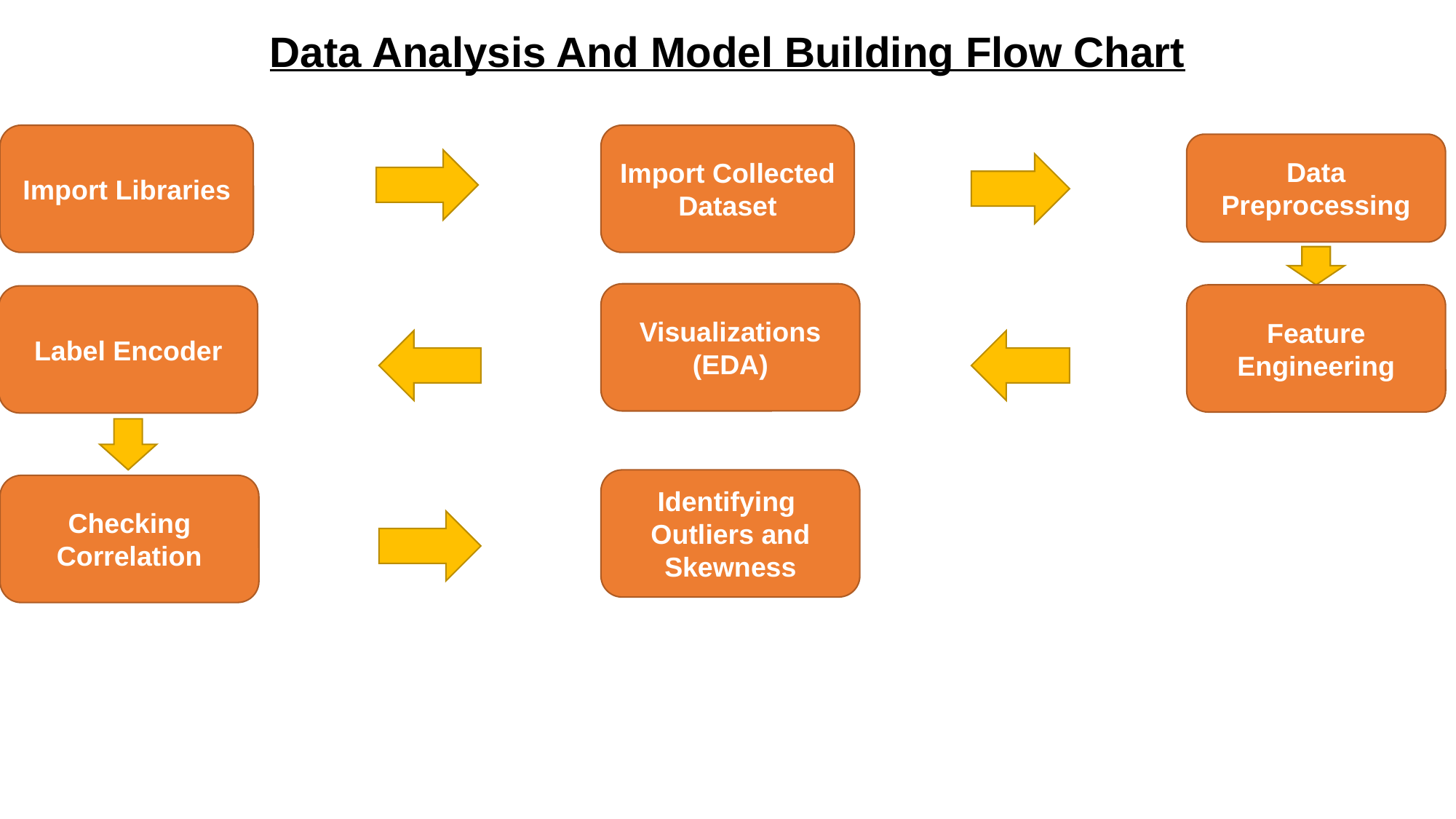

Data Analysis And Model Building Flow Chart
Import Libraries
Import Collected Dataset
Data Preprocessing

Visualizations
(EDA)
Feature Engineering
Label Encoder

Identifying
Outliers and Skewness

Checking Correlation